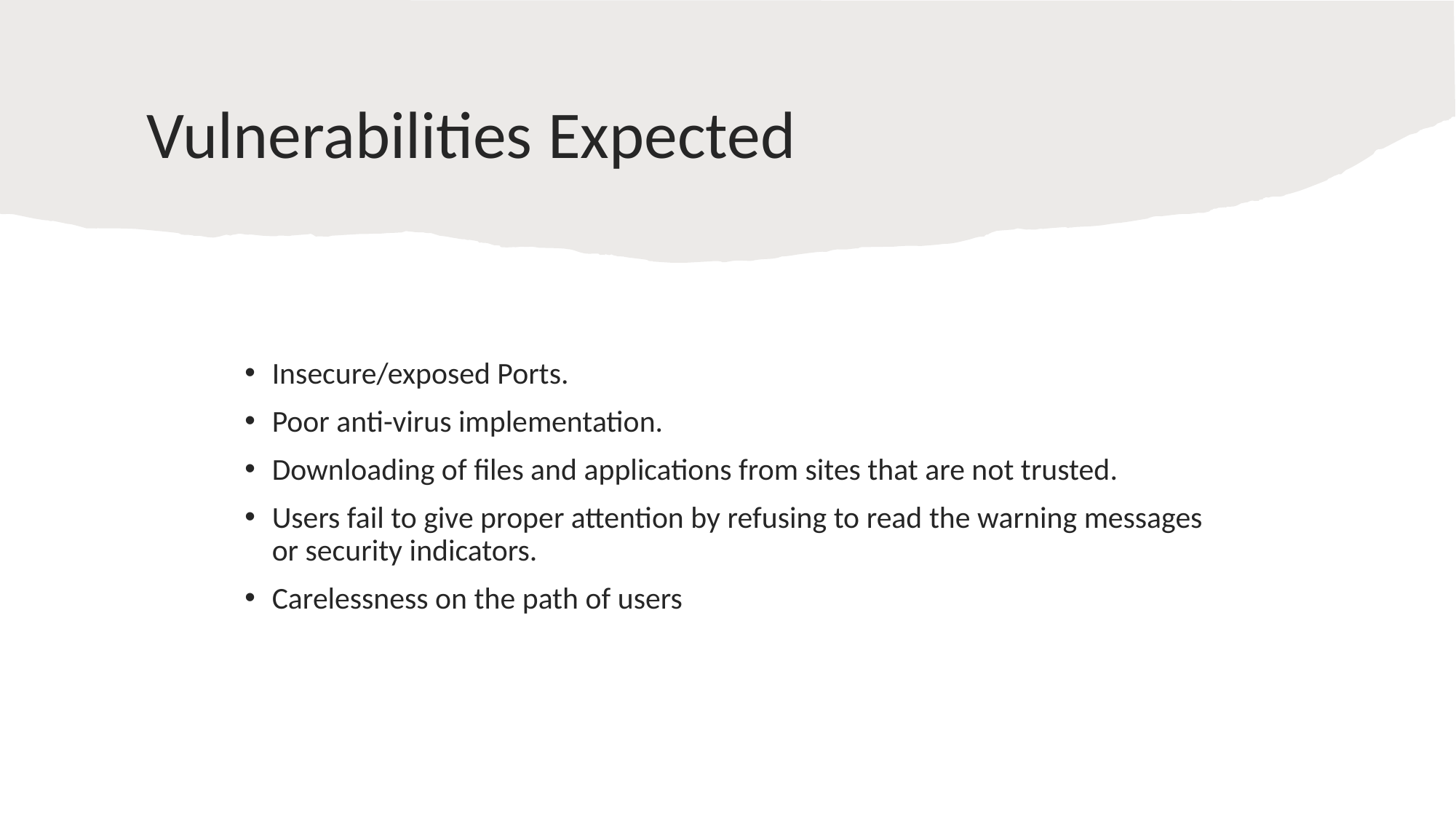

# Vulnerabilities Expected
Insecure/exposed Ports.
Poor anti-virus implementation.
Downloading of files and applications from sites that are not trusted.
Users fail to give proper attention by refusing to read the warning messages or security indicators.
Carelessness on the path of users